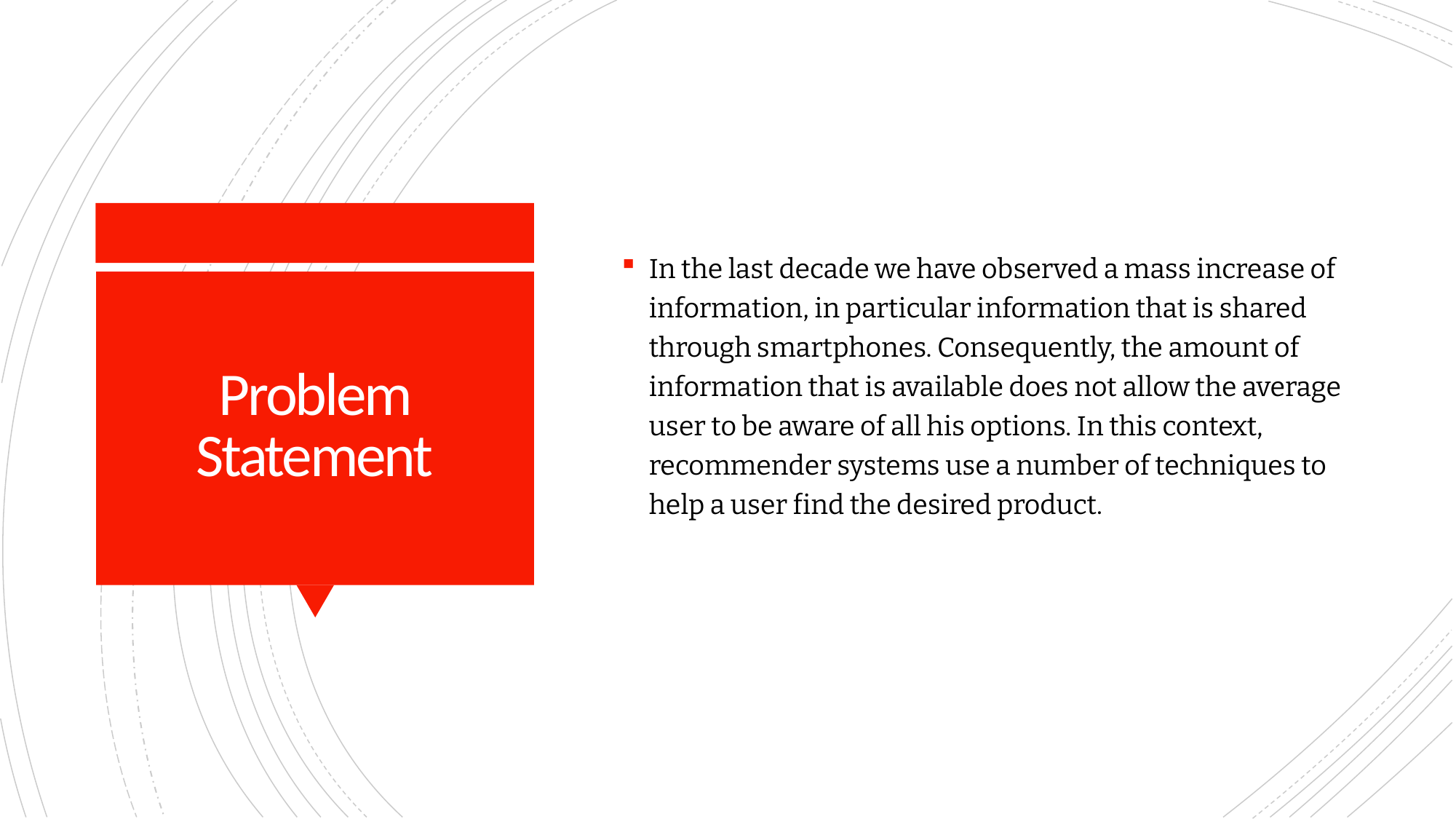

In the last decade we have observed a mass increase of information, in particular information that is shared through smartphones. Consequently, the amount of information that is available does not allow the average user to be aware of all his options. In this context, recommender systems use a number of techniques to help a user find the desired product.

Problem Statement